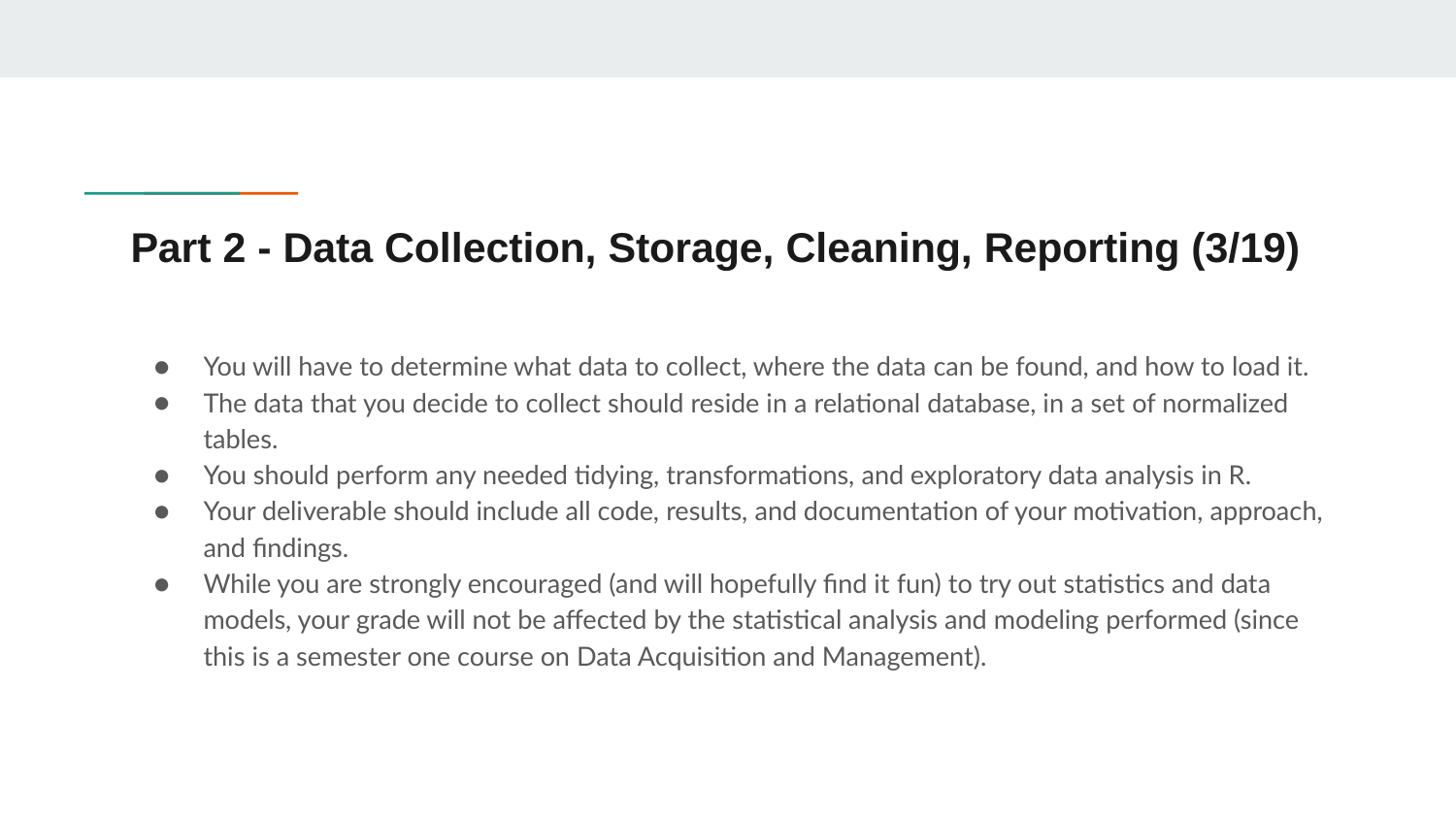

# Part 2 - Data Collection, Storage, Cleaning, Reporting (3/19)
You will have to determine what data to collect, where the data can be found, and how to load it.
The data that you decide to collect should reside in a relational database, in a set of normalized tables.
You should perform any needed tidying, transformations, and exploratory data analysis in R.
Your deliverable should include all code, results, and documentation of your motivation, approach, and findings.
While you are strongly encouraged (and will hopefully find it fun) to try out statistics and data models, your grade will not be affected by the statistical analysis and modeling performed (since this is a semester one course on Data Acquisition and Management).